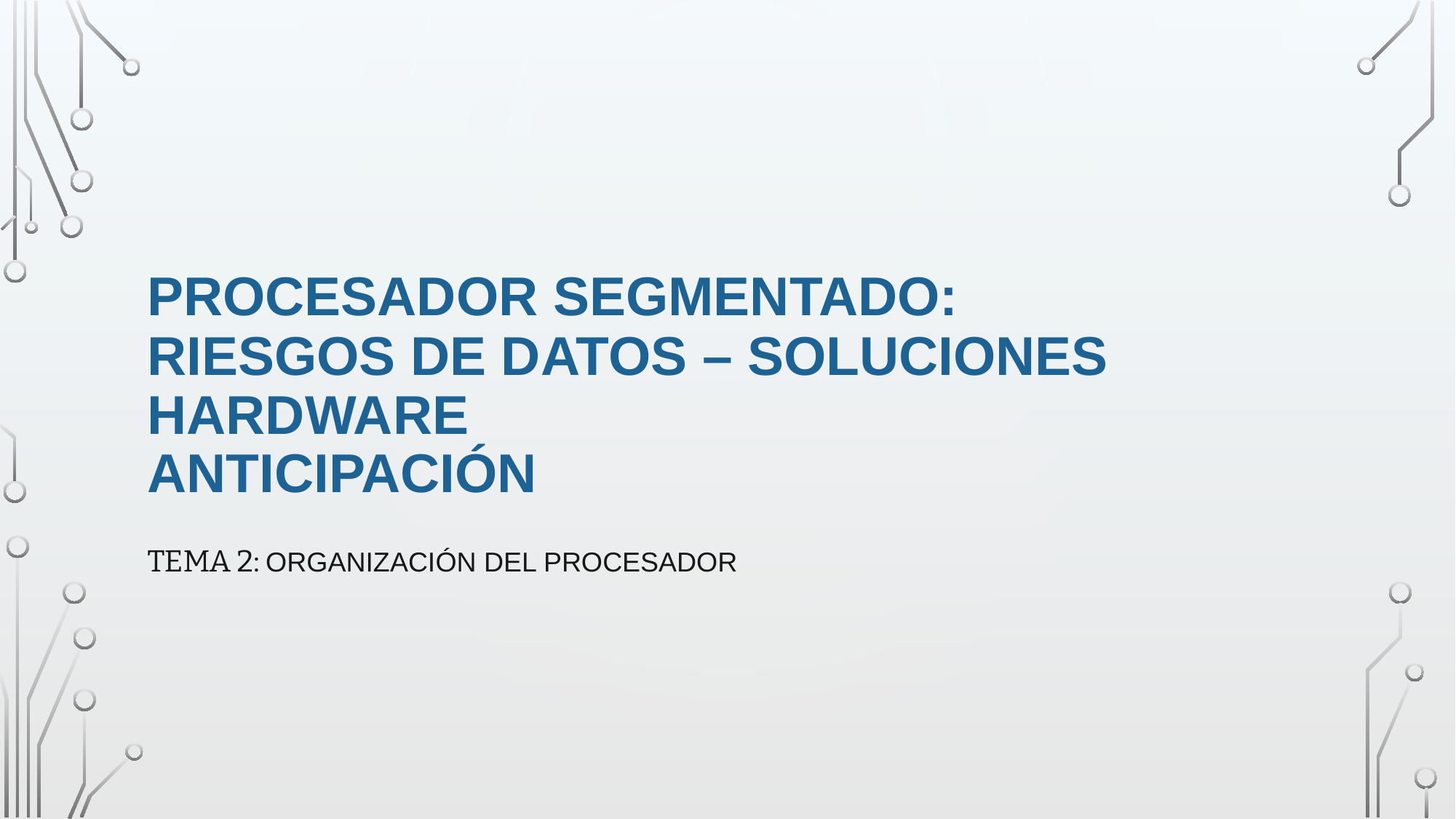

# procesador segmentado: riesgos de datos – soluciones hardware anticipación
Tema 2: organización del procesador